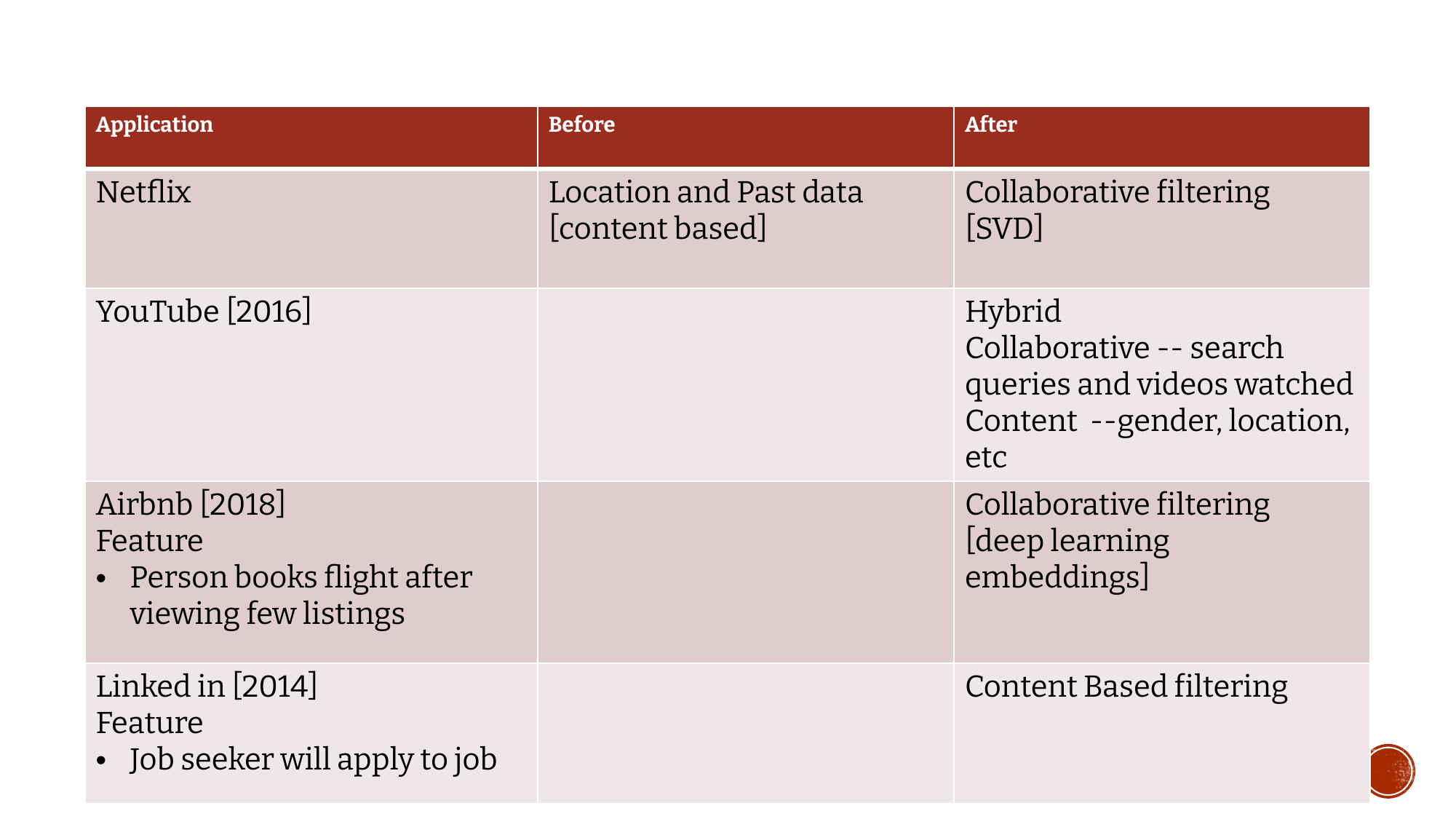

| Application | Before | After |
| --- | --- | --- |
| Netflix | Location and Past data [content based] | Collaborative filtering [SVD] |
| YouTube [2016] |  | Hybrid Collaborative -- search queries and videos watched Content --gender, location, etc |
| Airbnb [2018] Feature Person books flight after viewing few listings |  | Collaborative filtering [deep learning embeddings] |
| Linked in [2014] Feature Job seeker will apply to job |  | Content Based filtering |